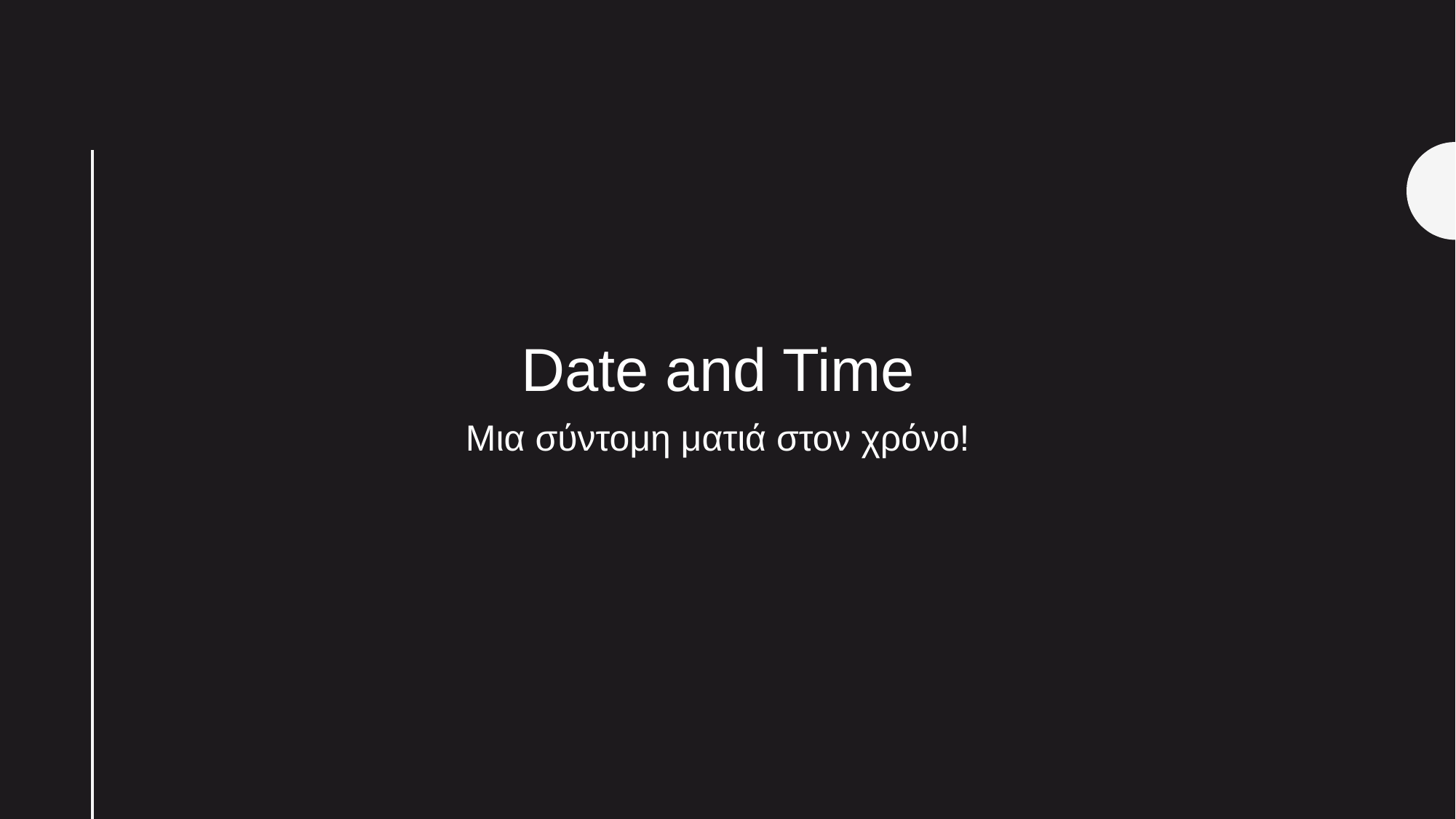

Date and Time
Μια σύντομη ματιά στον χρόνο!